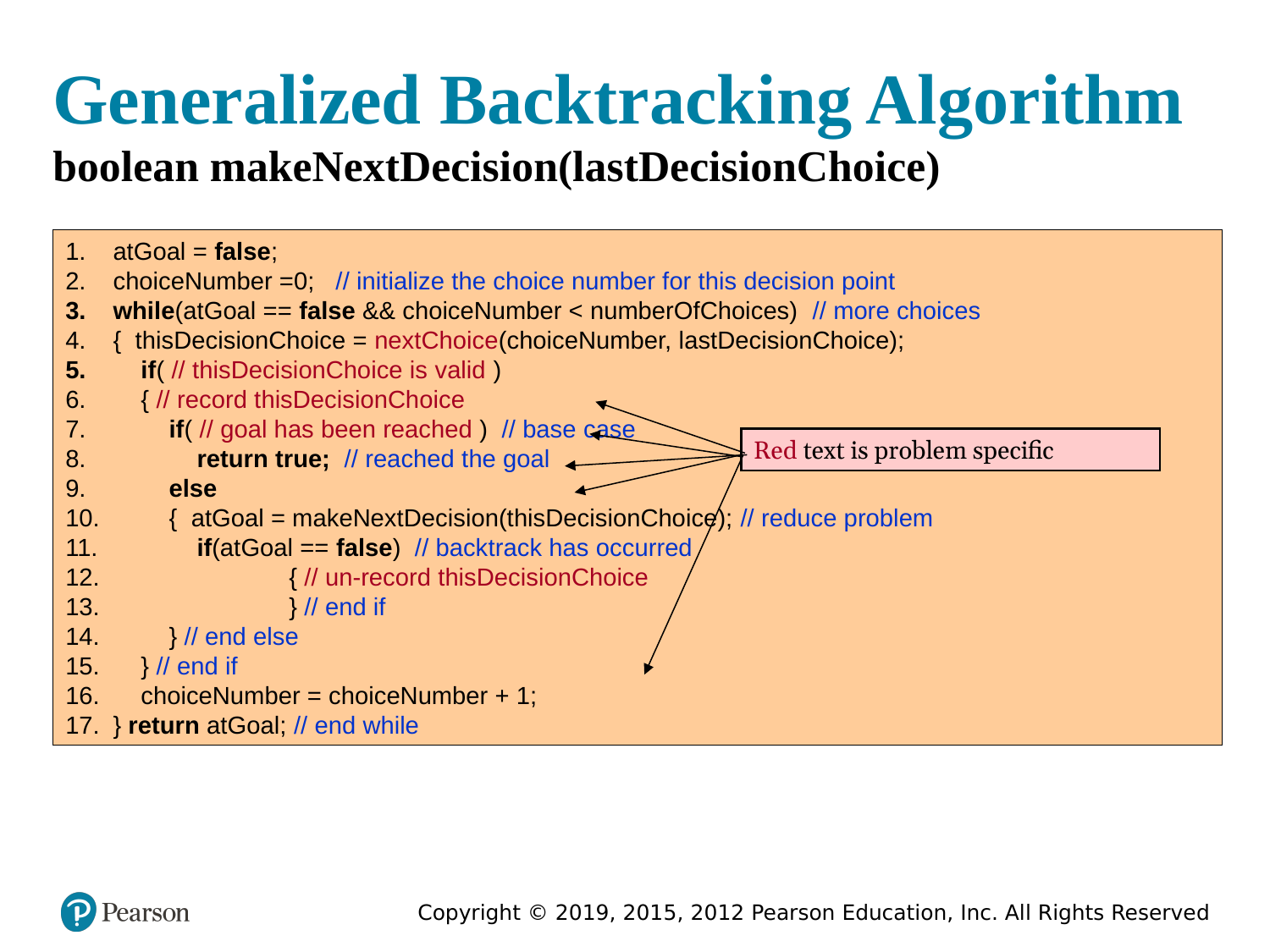

# Generalized Backtracking Algorithm boolean makeNextDecision(lastDecisionChoice)
atGoal = false;
choiceNumber =0;   // initialize the choice number for this decision point
while(atGoal == false && choiceNumber < numberOfChoices)  // more choices
{  thisDecisionChoice = nextChoice(choiceNumber, lastDecisionChoice);
    if( // thisDecisionChoice is valid )
    { // record thisDecisionChoice
        if( // goal has been reached )  // base case
            return true;  // reached the goal
        else
        {  atGoal = makeNextDecision(thisDecisionChoice); // reduce problem
            if(atGoal == false)  // backtrack has occurred
	       { // un-record thisDecisionChoice
	       } // end if
        } // end else
    } // end if
    choiceNumber = choiceNumber + 1;
} return atGoal; // end while

Red text is problem specific

67